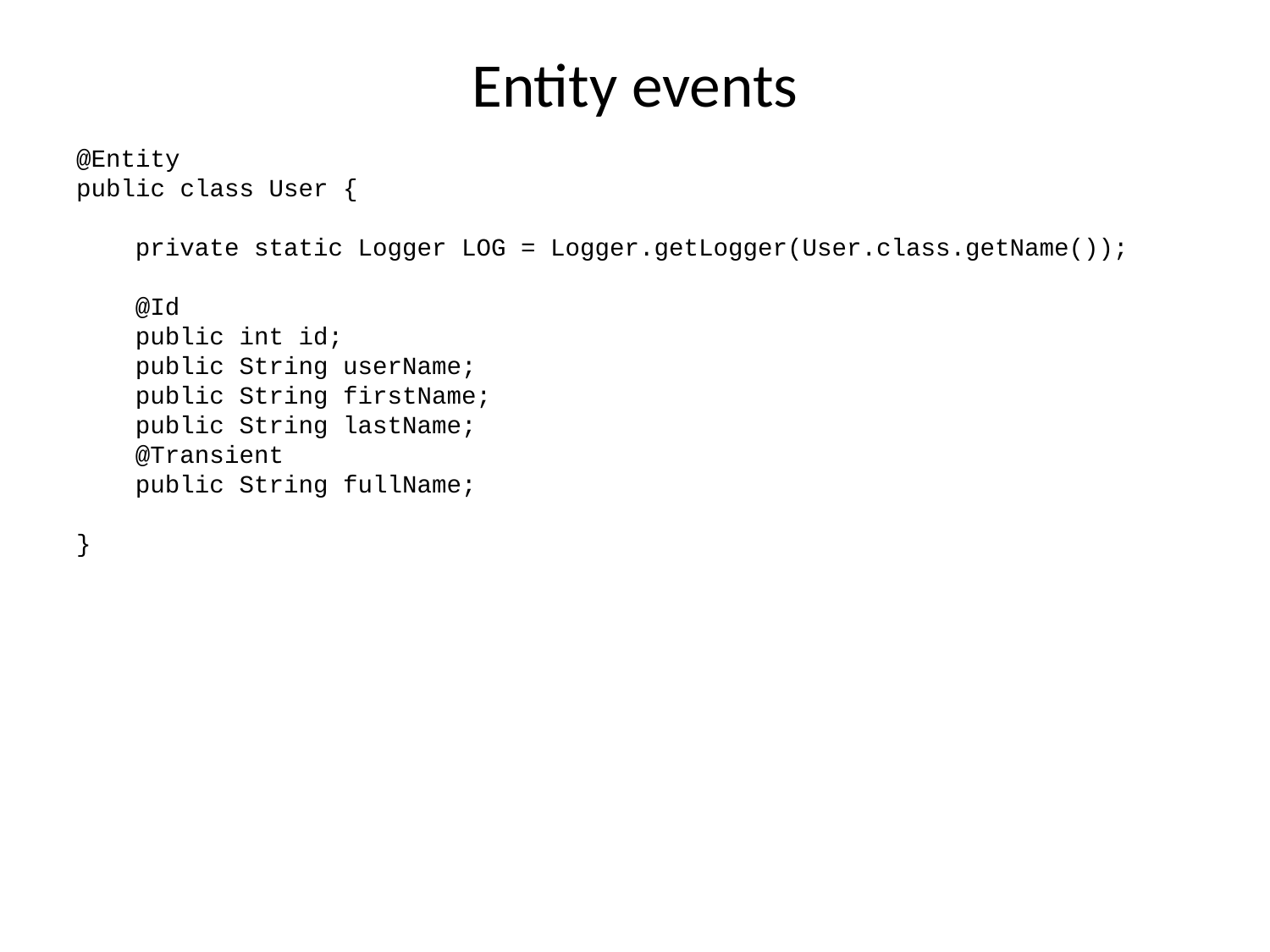

# Entity events
@Entity
public class User {

    private static Logger LOG = Logger.getLogger(User.class.getName());

    @Id
    public int id;
    public String userName;
    public String firstName;
    public String lastName;
    @Transient
    public String fullName;

}